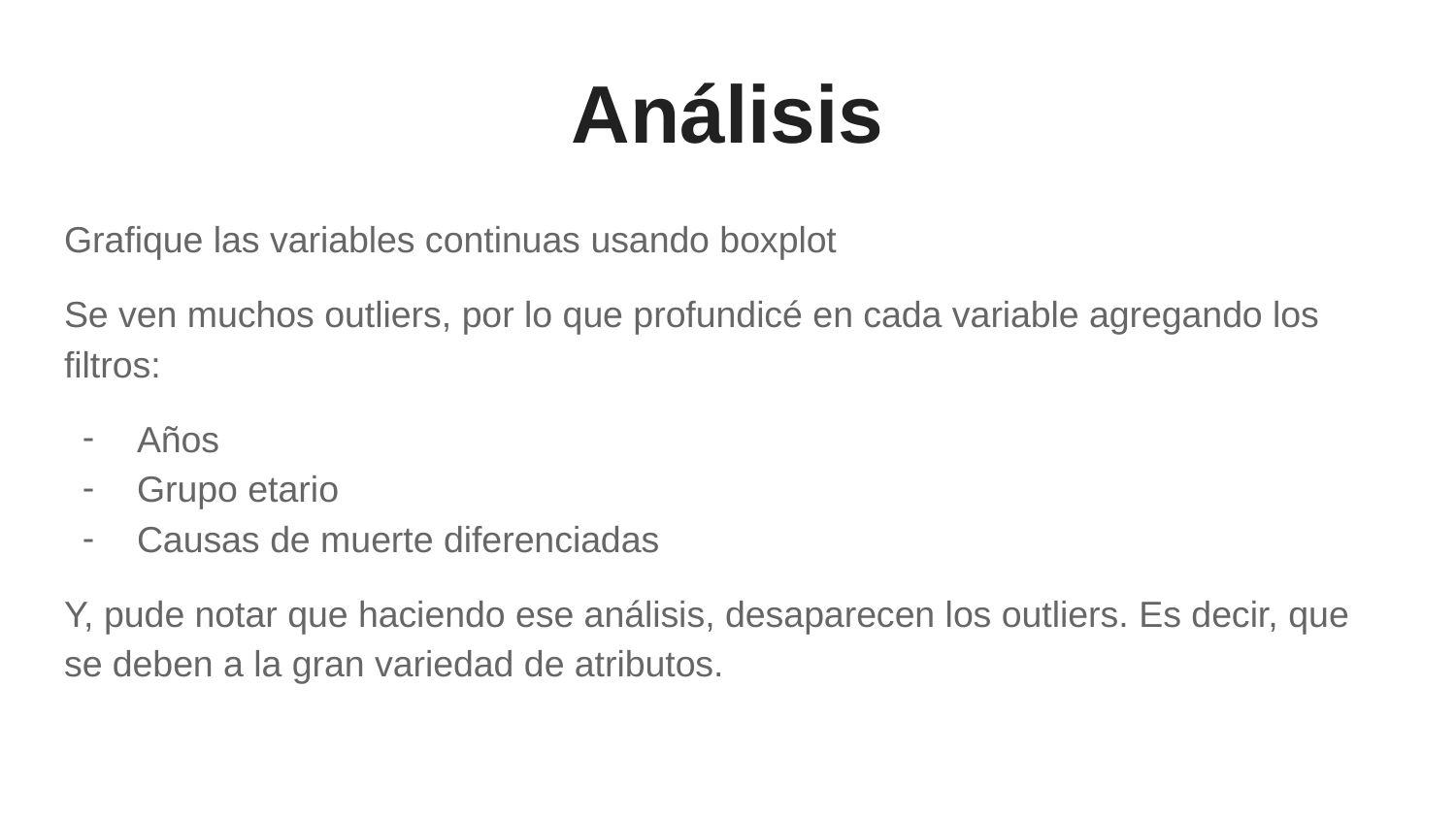

# Análisis
Grafique las variables continuas usando boxplot
Se ven muchos outliers, por lo que profundicé en cada variable agregando los filtros:
Años
Grupo etario
Causas de muerte diferenciadas
Y, pude notar que haciendo ese análisis, desaparecen los outliers. Es decir, que se deben a la gran variedad de atributos.